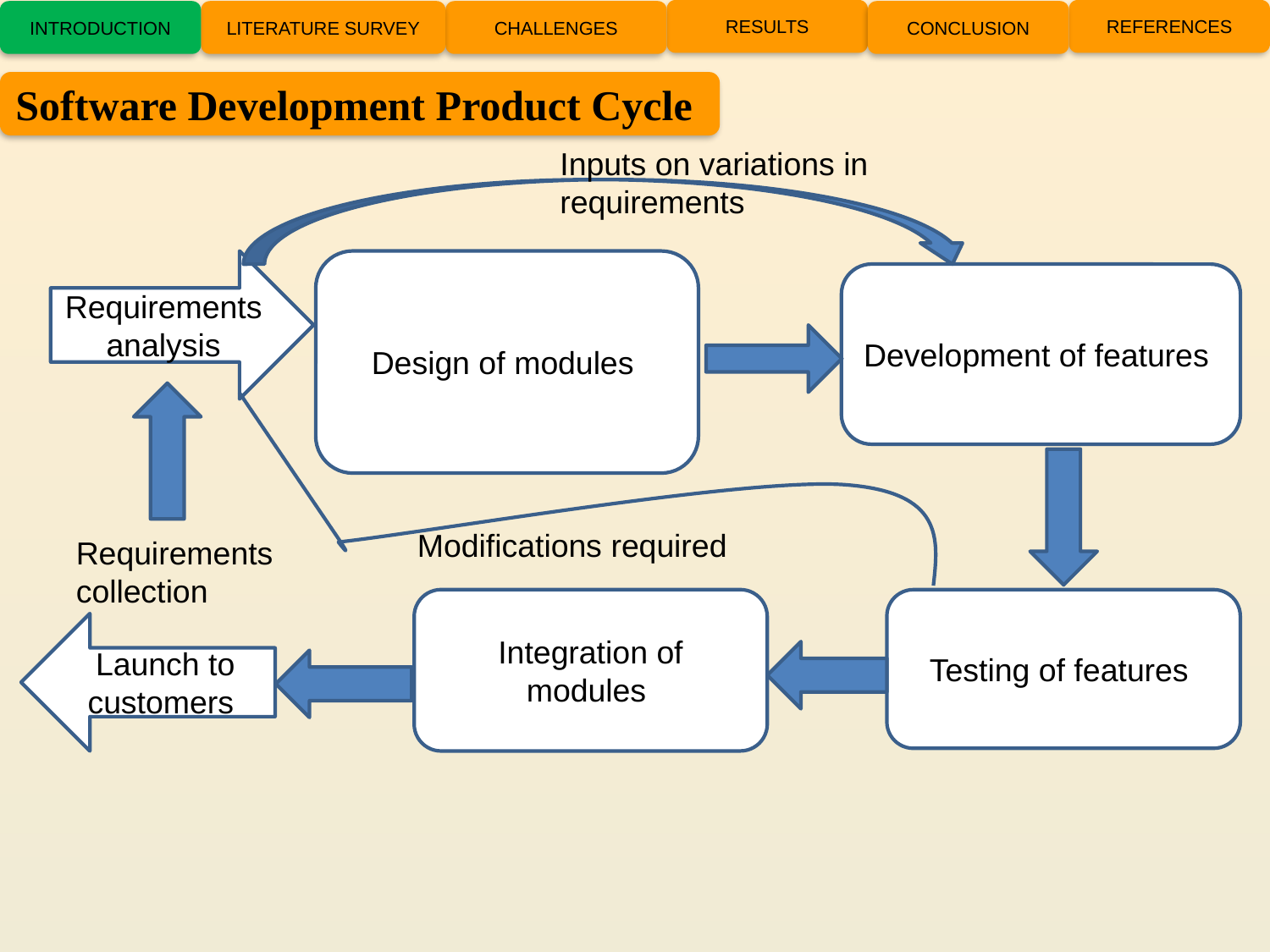

RESULTS
REFERENCES
INTRODUCTION

LITERATURE SURVEY

CHALLENGES
CONCLUSION
Software Development Product Cycle
Inputs on variations in requirements

Design of modules
Requirements analysis
Development of features

Modifications required
Requirements collection
Integration of modules
Testing of features
Launch to customers